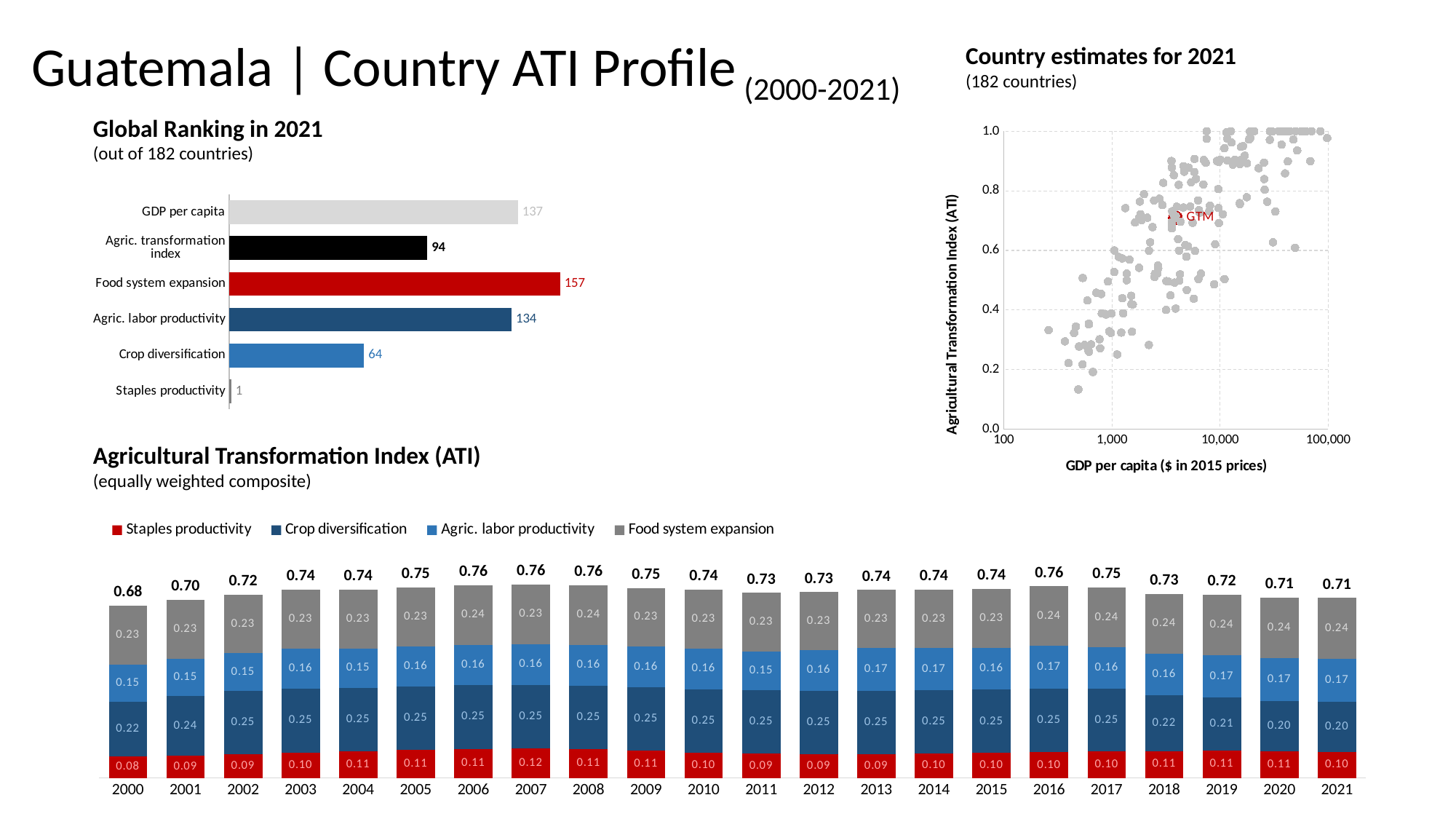

# Guatemala | Country ATI Profile (2000-2021)
Country estimates for 2021
(182 countries)
Global Ranking in 2021
(out of 182 countries)

### Chart

| Category | All countries | FTF focus countries |
|---|---|---|

### Chart

| Category |  |
|---|---|
| Staples productivity | 1.0 |
| Crop diversification | 64.0 |
| Agric. labor productivity | 134.0 |
| Food system expansion | 157.0 |
| Agric. transformation index | 94.0 |
| GDP per capita | 137.0 |
Agricultural Transformation Index (ATI)
(equally weighted composite)

### Chart

| Category | Staples productivity | Crop diversification | Agric. labor productivity | Food system expansion | Agric. transformation index |
|---|---|---|---|---|---|
| 2000 | 0.083574875 | 0.2161631 | 0.14759905 | 0.2312455 | 0.6785825249999999 |
| 2001 | 0.087451675 | 0.2353426 | 0.146323575 | 0.232799225 | 0.7019170750000001 |
| 2002 | 0.093349525 | 0.25 | 0.14747435 | 0.2319141 | 0.722737975 |
| 2003 | 0.100282525 | 0.25 | 0.1585658 | 0.2324557 | 0.741304025 |
| 2004 | 0.105776375 | 0.25 | 0.154602225 | 0.2317524 | 0.742131 |
| 2005 | 0.110680725 | 0.25 | 0.1570975 | 0.232977675 | 0.7507559 |
| 2006 | 0.114441175 | 0.25 | 0.15909365 | 0.235446175 | 0.758981 |
| 2007 | 0.1162358 | 0.25 | 0.160967175 | 0.234352175 | 0.76155515 |
| 2008 | 0.1136737 | 0.25 | 0.16000635 | 0.2365754 | 0.7602554499999999 |
| 2009 | 0.1069295 | 0.25 | 0.161024875 | 0.230557525 | 0.7485119 |
| 2010 | 0.09930415 | 0.25 | 0.1596273 | 0.2334449 | 0.74237635 |
| 2011 | 0.094796625 | 0.25 | 0.1525427 | 0.231588275 | 0.7289276 |
| 2012 | 0.09331675 | 0.25 | 0.159274425 | 0.229725825 | 0.7323170000000001 |
| 2013 | 0.09406085 | 0.25 | 0.16810865 | 0.229015525 | 0.7411850249999999 |
| 2014 | 0.095463875 | 0.25 | 0.1653541 | 0.230855875 | 0.74167385 |
| 2015 | 0.097773475 | 0.25 | 0.16463475 | 0.232518025 | 0.7449262499999999 |
| 2016 | 0.1007287 | 0.25 | 0.169485175 | 0.2350084 | 0.755222275 |
| 2017 | 0.103638175 | 0.2465095 | 0.1646823 | 0.235611775 | 0.75044175 |
| 2018 | 0.10617575 | 0.22060065 | 0.162866475 | 0.235515525 | 0.7251584 |
| 2019 | 0.1068658 | 0.209183675 | 0.167363675 | 0.23750235 | 0.7209155 |
| 2020 | 0.1060191 | 0.1966519 | 0.169087675 | 0.237973475 | 0.70973215 |
| 2021 | 0.103144775 | 0.19538715 | 0.1712471 | 0.2392138 | 0.708992825 |